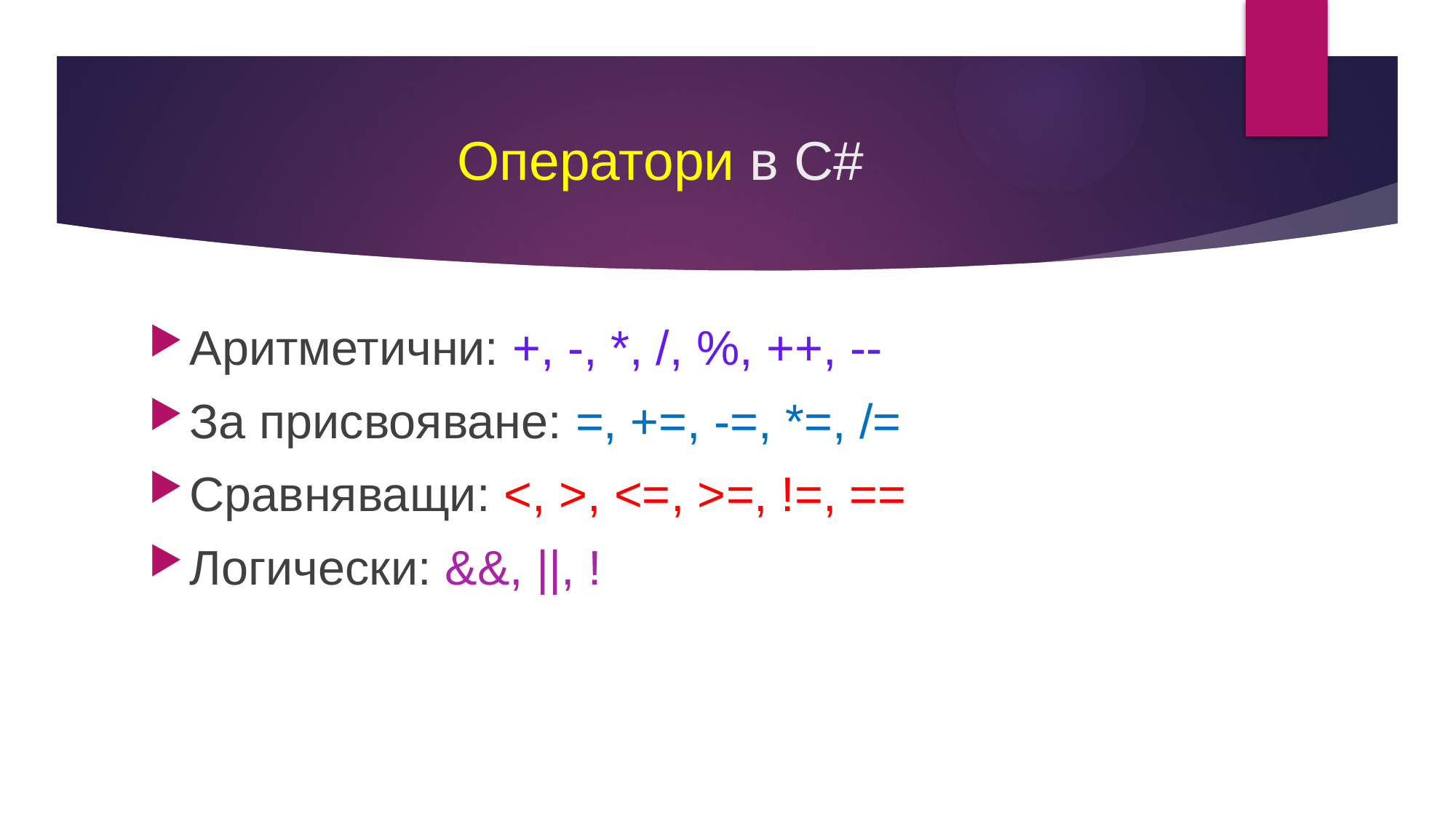

# Оператори в C#
Аритметични: +, -, *, /, %, ++, --
За присвояване: =, +=, -=, *=, /=
Сравняващи: <, >, <=, >=, !=, ==
Логически: &&, ||, !